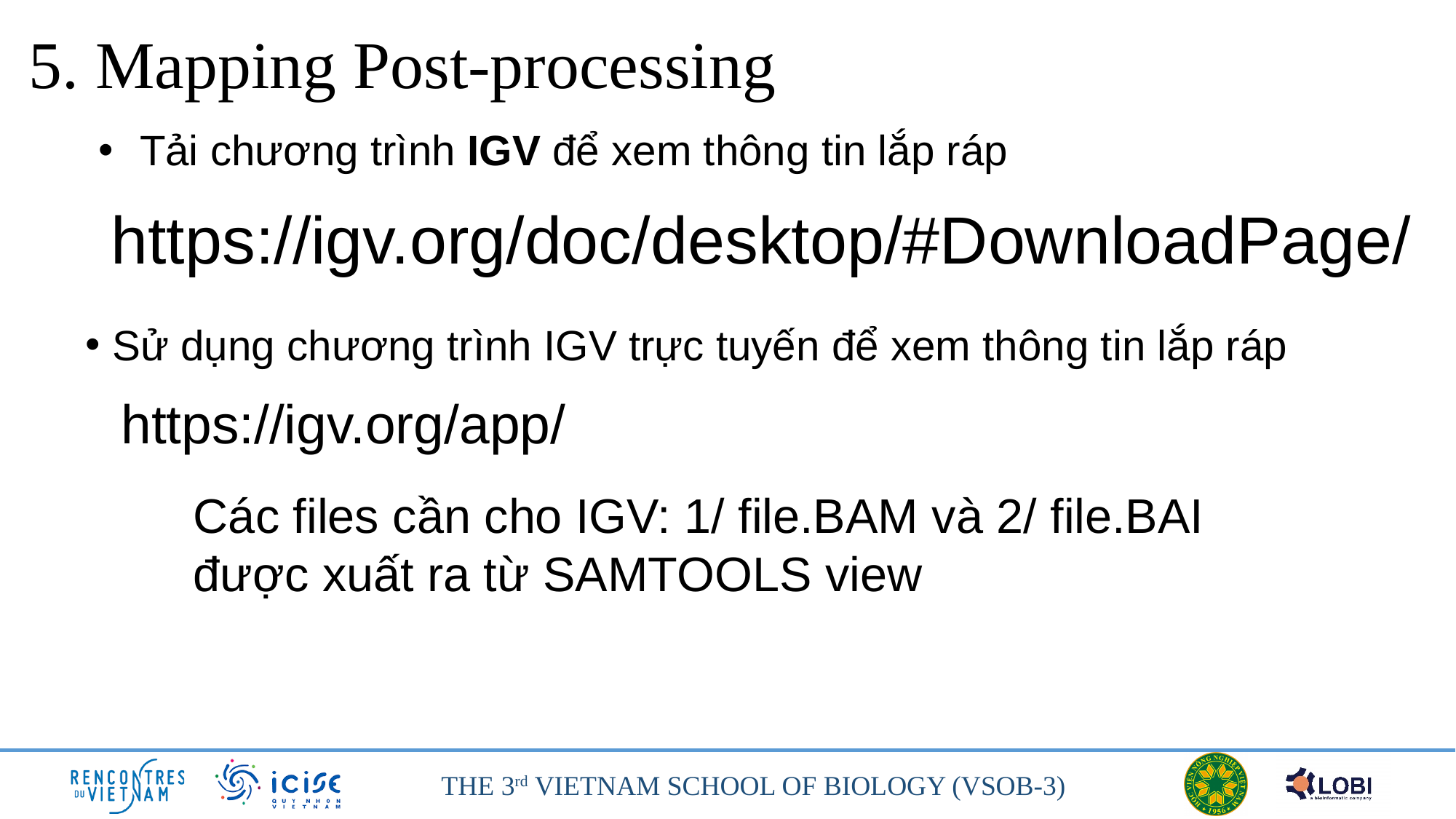

5. Mapping Post-processing
Tải chương trình IGV để xem thông tin lắp ráp
# https://igv.org/doc/desktop/#DownloadPage/
Sử dụng chương trình IGV trực tuyến để xem thông tin lắp ráp
https://igv.org/app/
Các files cần cho IGV: 1/ file.BAM và 2/ file.BAI được xuất ra từ SAMTOOLS view